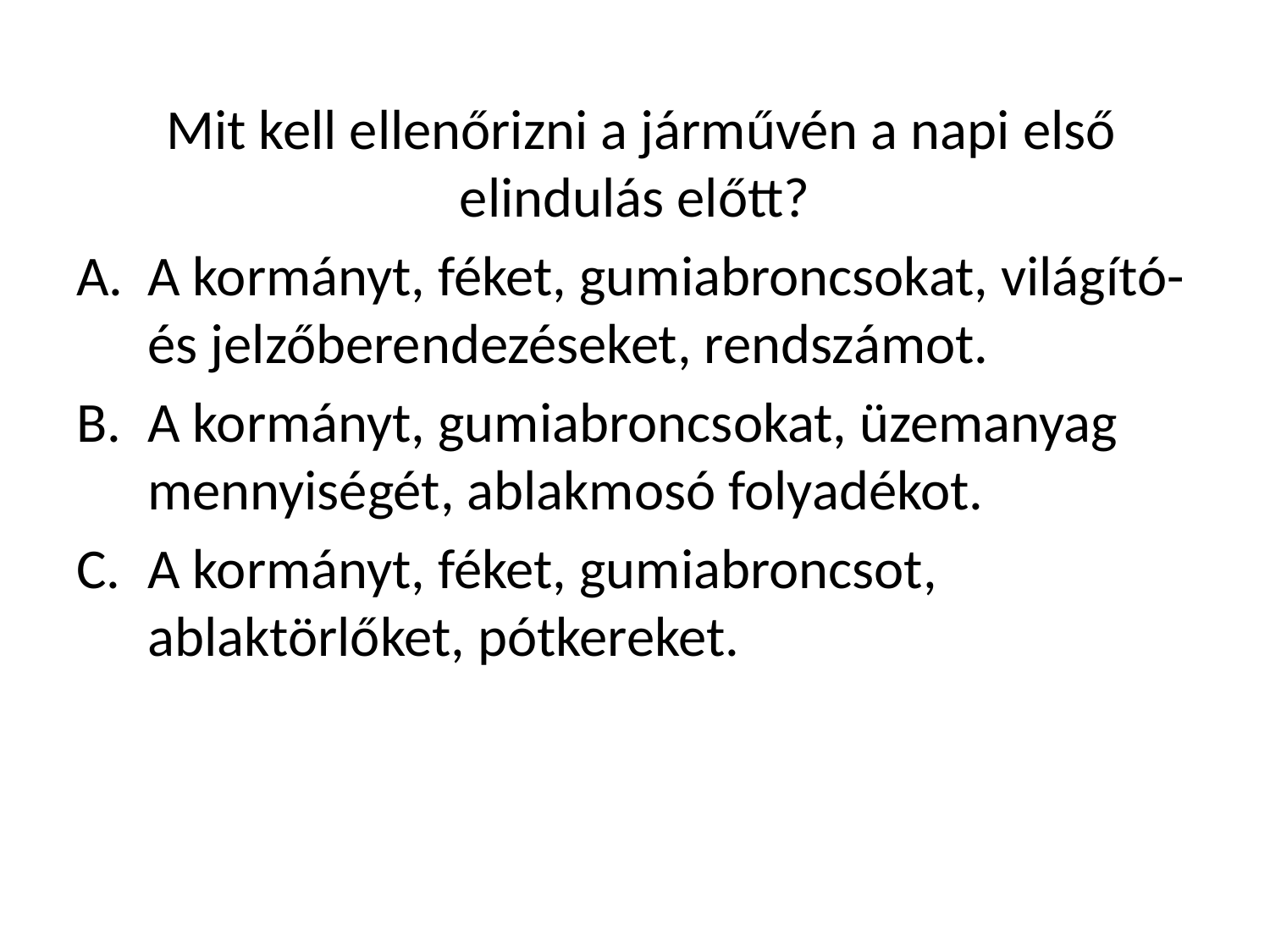

Mit kell ellenőrizni a járművén a napi első elindulás előtt?
A kormányt, féket, gumiabroncsokat, világító- és jelzőberendezéseket, rendszámot.
A kormányt, gumiabroncsokat, üzemanyag mennyiségét, ablakmosó folyadékot.
A kormányt, féket, gumiabroncsot, ablaktörlőket, pótkereket.